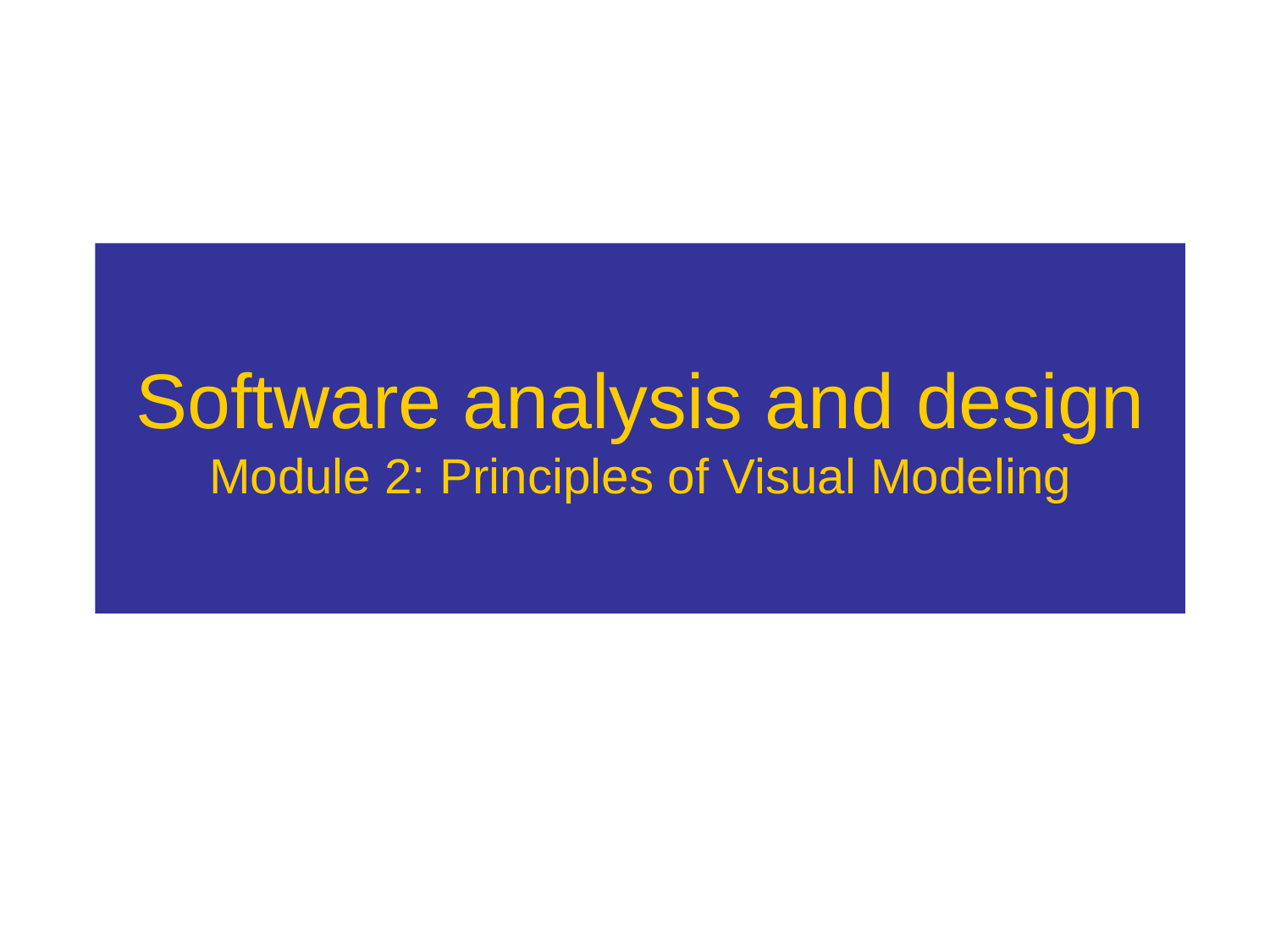

# Software analysis and design
Module 2: Principles of Visual Modeling